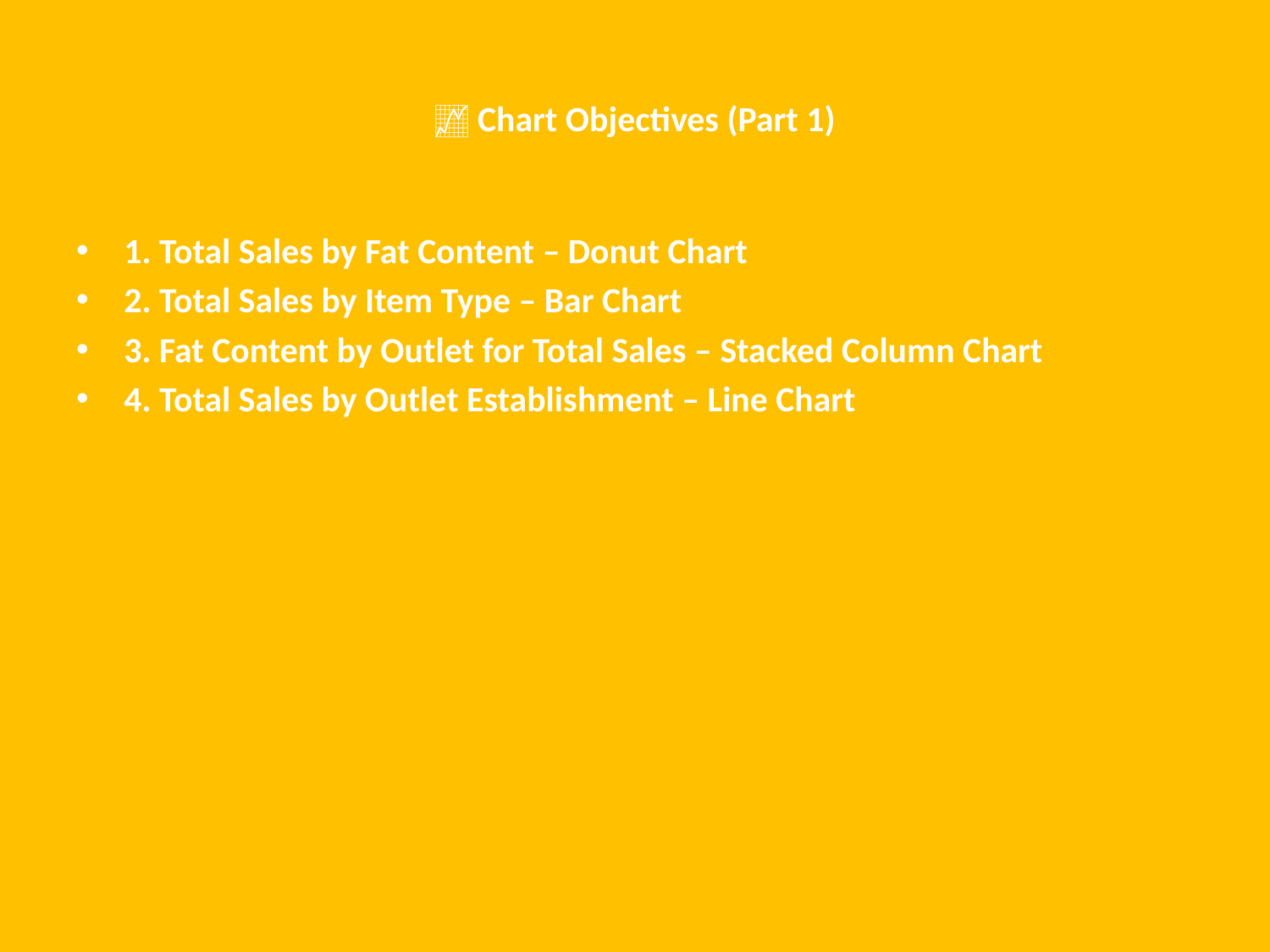

# 📈 Chart Objectives (Part 1)
1. Total Sales by Fat Content – Donut Chart
2. Total Sales by Item Type – Bar Chart
3. Fat Content by Outlet for Total Sales – Stacked Column Chart
4. Total Sales by Outlet Establishment – Line Chart